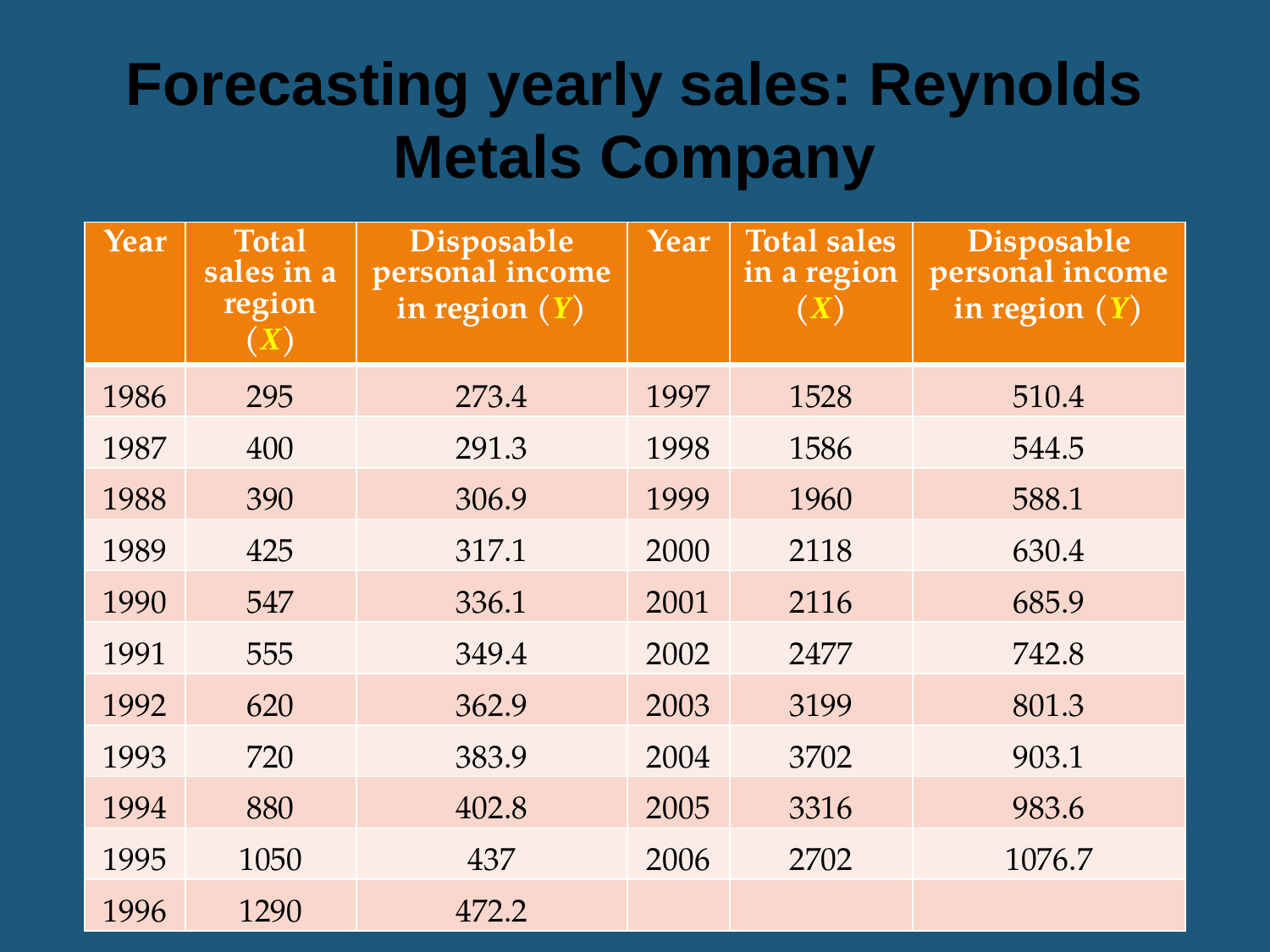

# Forecasting yearly sales: Reynolds Metals Company
| Year | Total sales in a region (X) | Disposable personal income in region (Y) | Year | Total sales in a region (X) | Disposable personal income in region (Y) |
| --- | --- | --- | --- | --- | --- |
| 1986 | 295 | 273.4 | 1997 | 1528 | 510.4 |
| 1987 | 400 | 291.3 | 1998 | 1586 | 544.5 |
| 1988 | 390 | 306.9 | 1999 | 1960 | 588.1 |
| 1989 | 425 | 317.1 | 2000 | 2118 | 630.4 |
| 1990 | 547 | 336.1 | 2001 | 2116 | 685.9 |
| 1991 | 555 | 349.4 | 2002 | 2477 | 742.8 |
| 1992 | 620 | 362.9 | 2003 | 3199 | 801.3 |
| 1993 | 720 | 383.9 | 2004 | 3702 | 903.1 |
| 1994 | 880 | 402.8 | 2005 | 3316 | 983.6 |
| 1995 | 1050 | 437 | 2006 | 2702 | 1076.7 |
| 1996 | 1290 | 472.2 |  |  |  |